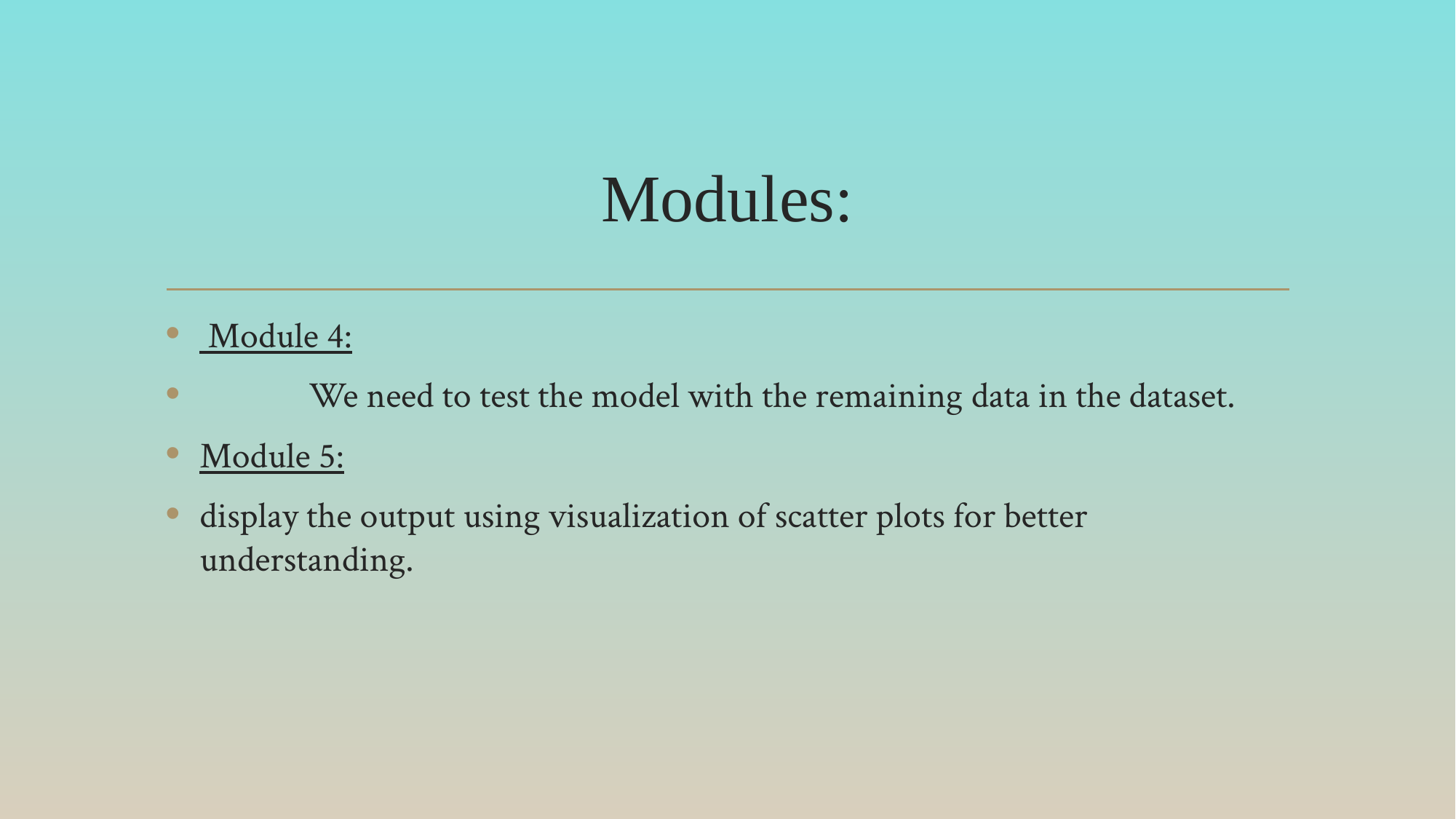

# Modules:
 Module 4:
	We need to test the model with the remaining data in the dataset.
Module 5:
display the output using visualization of scatter plots for better understanding.